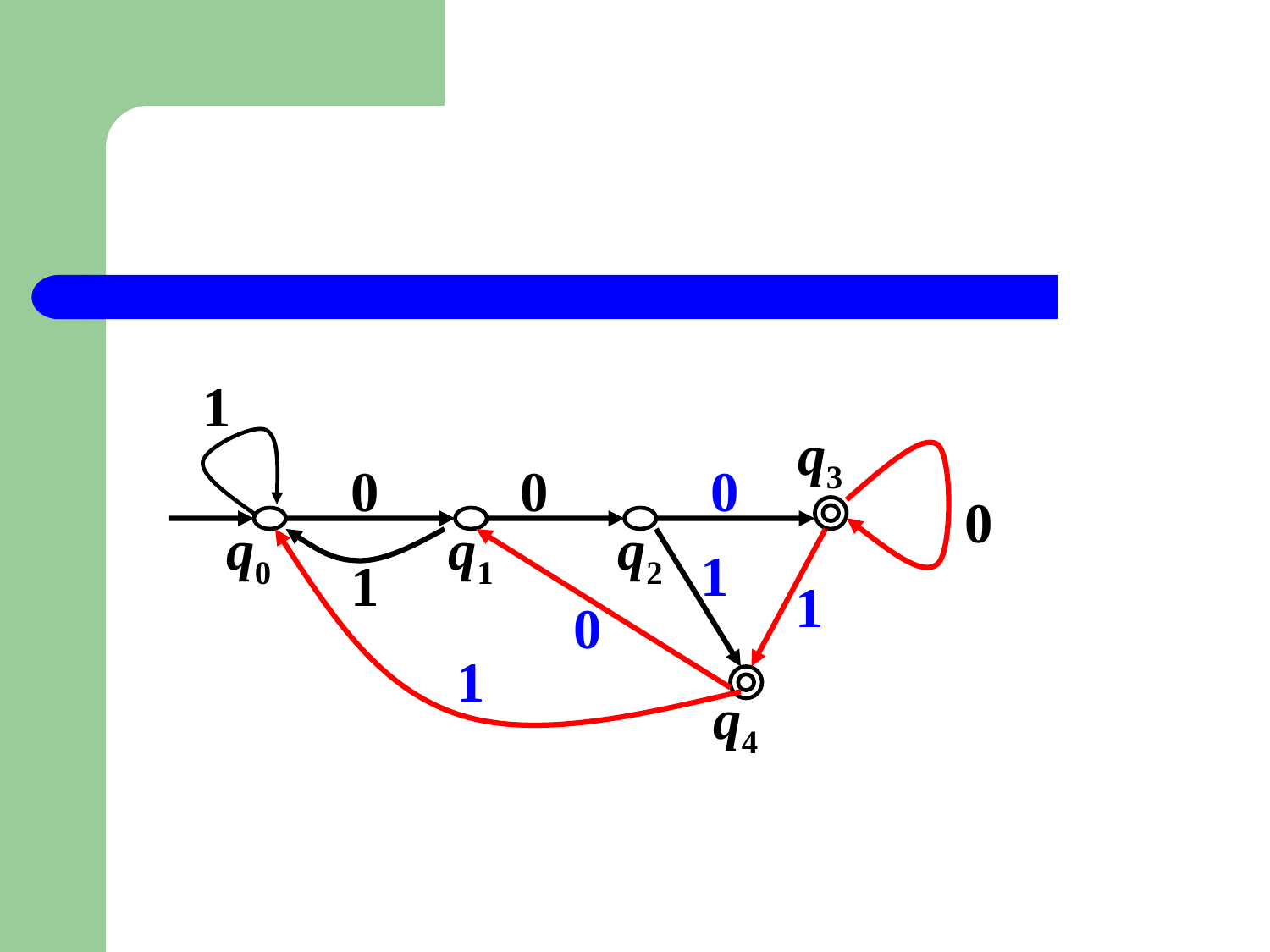

#
1

q3

0
0
0
0

q0

q1

q2

1
1
1
0
1

q4